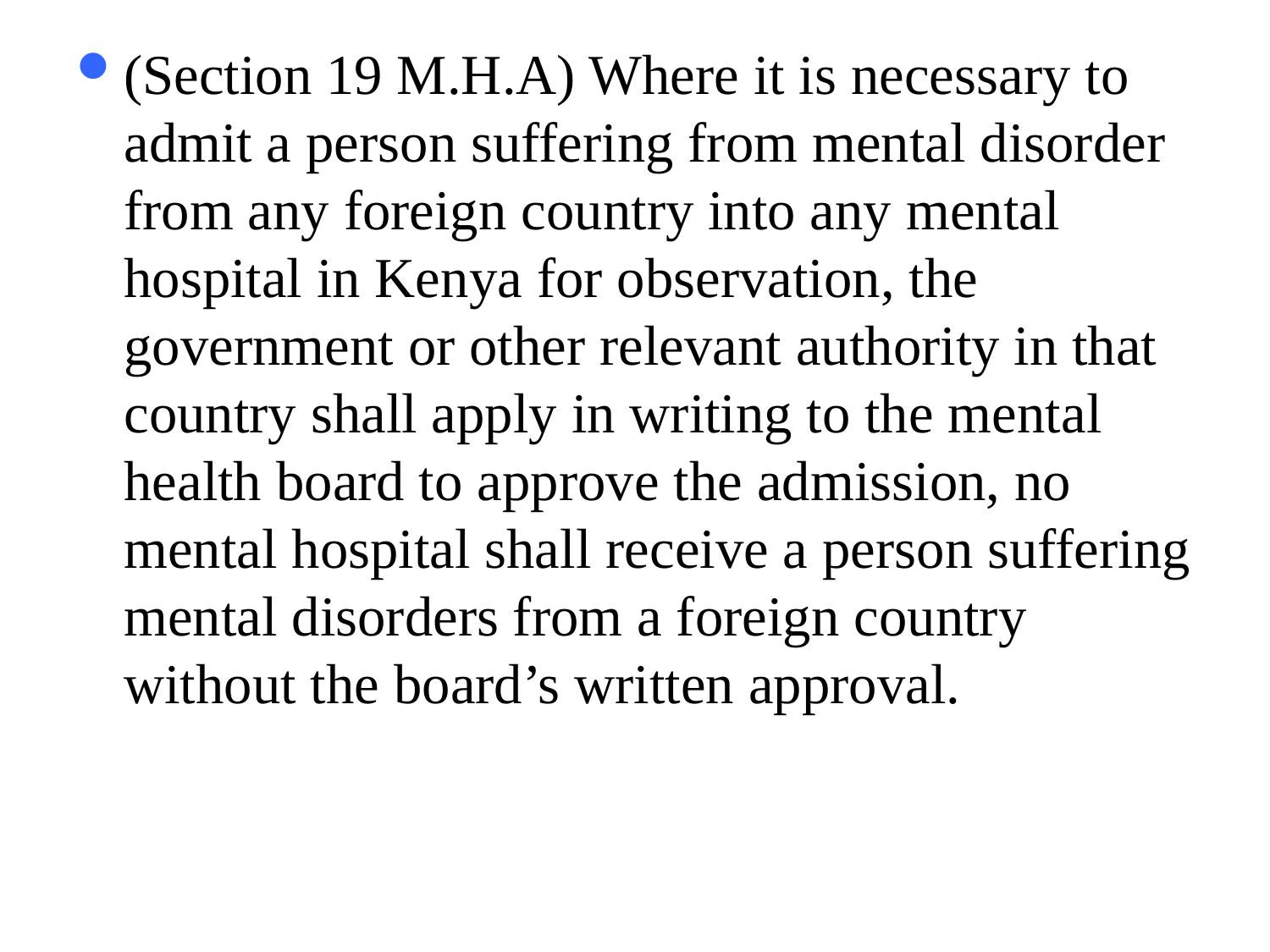

(Section 19 M.H.A) Where it is necessary to admit a person suffering from mental disorder from any foreign country into any mental hospital in Kenya for observation, the government or other relevant authority in that country shall apply in writing to the mental health board to approve the admission, no mental hospital shall receive a person suffering mental disorders from a foreign country without the board’s written approval.